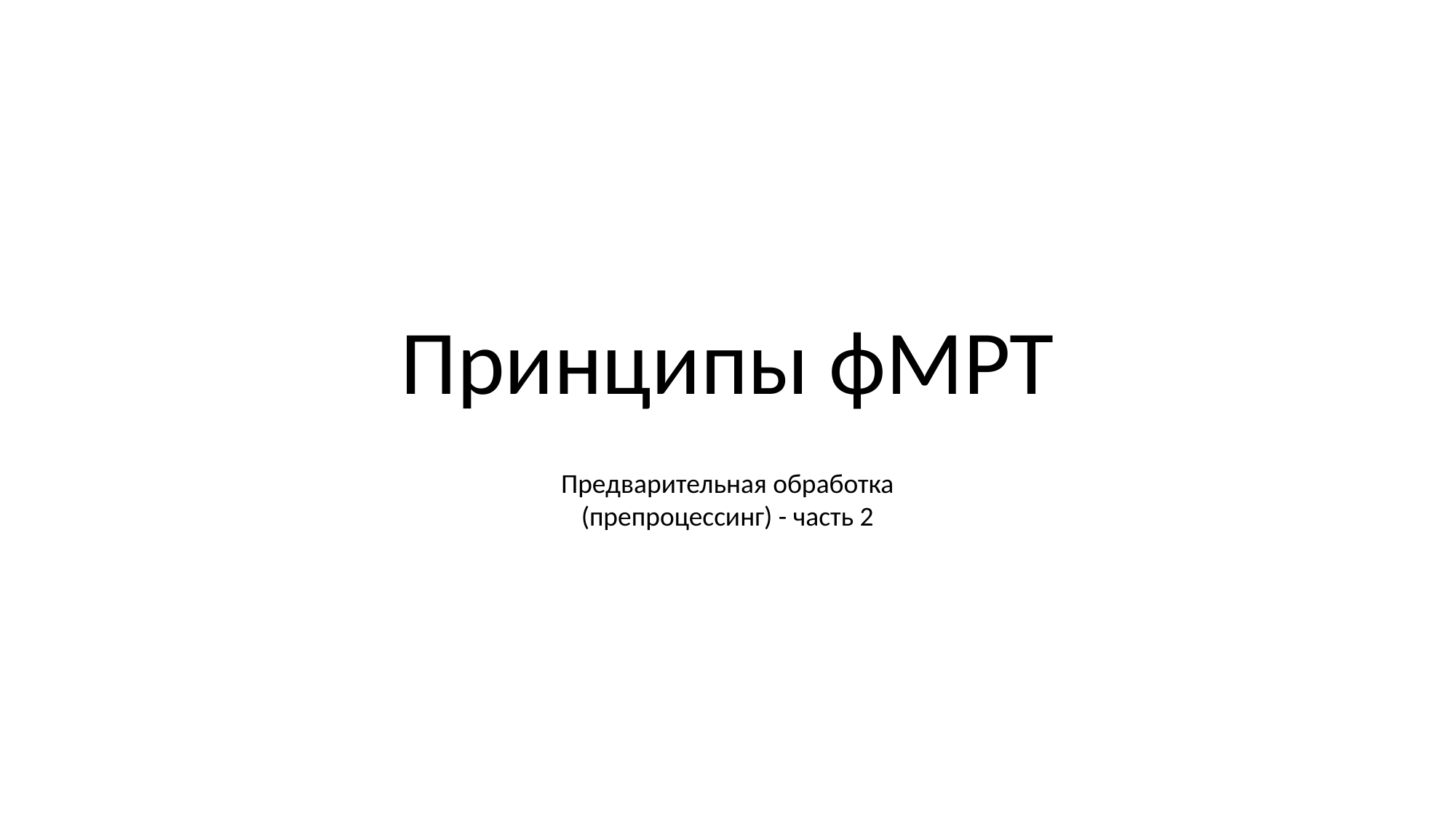

# Принципы фМРТ
Предварительная обработка (препроцессинг) - часть 2